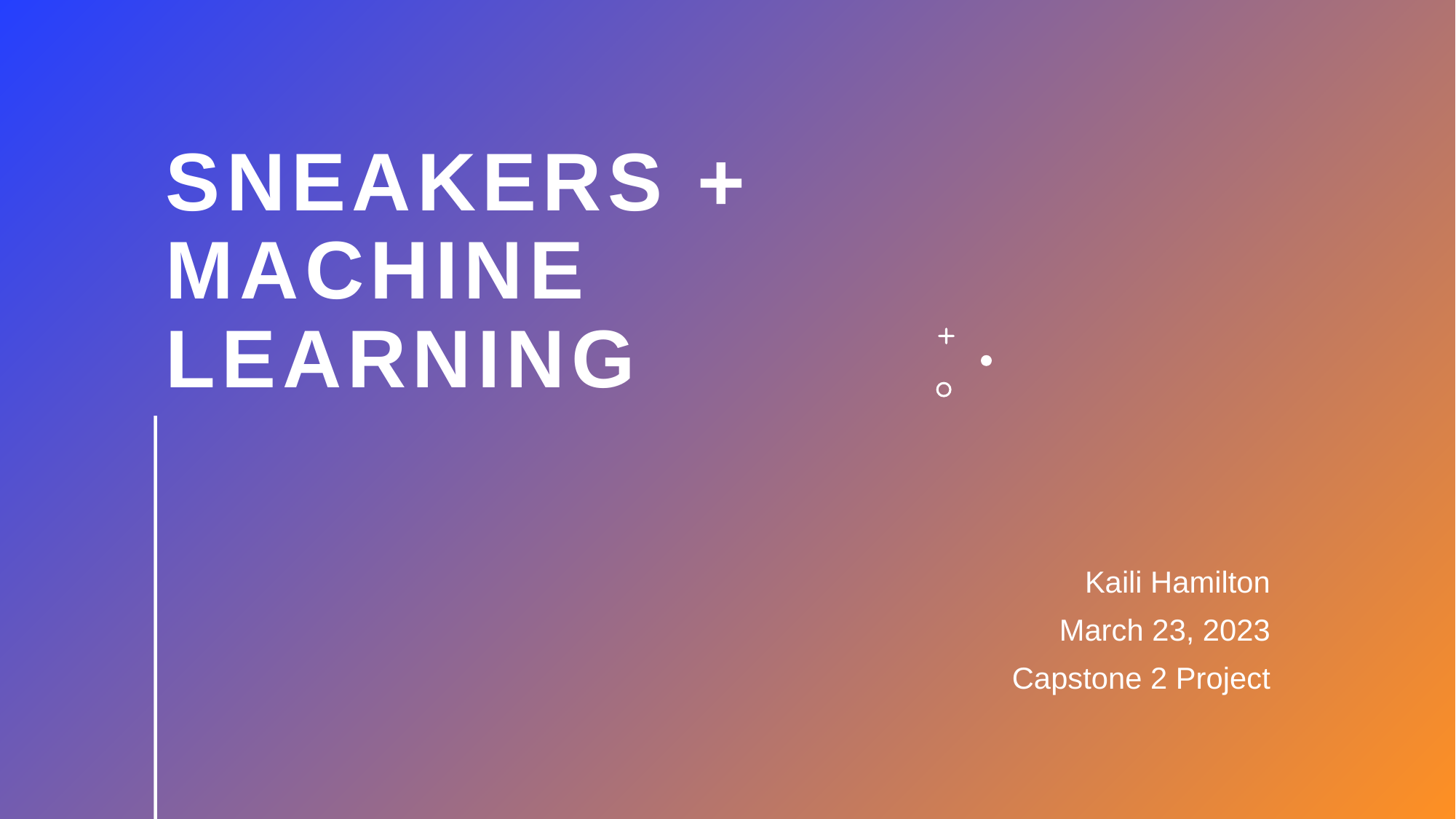

# SNEAKERS + Machine Learning
Kaili Hamilton
March 23, 2023
Capstone 2 Project